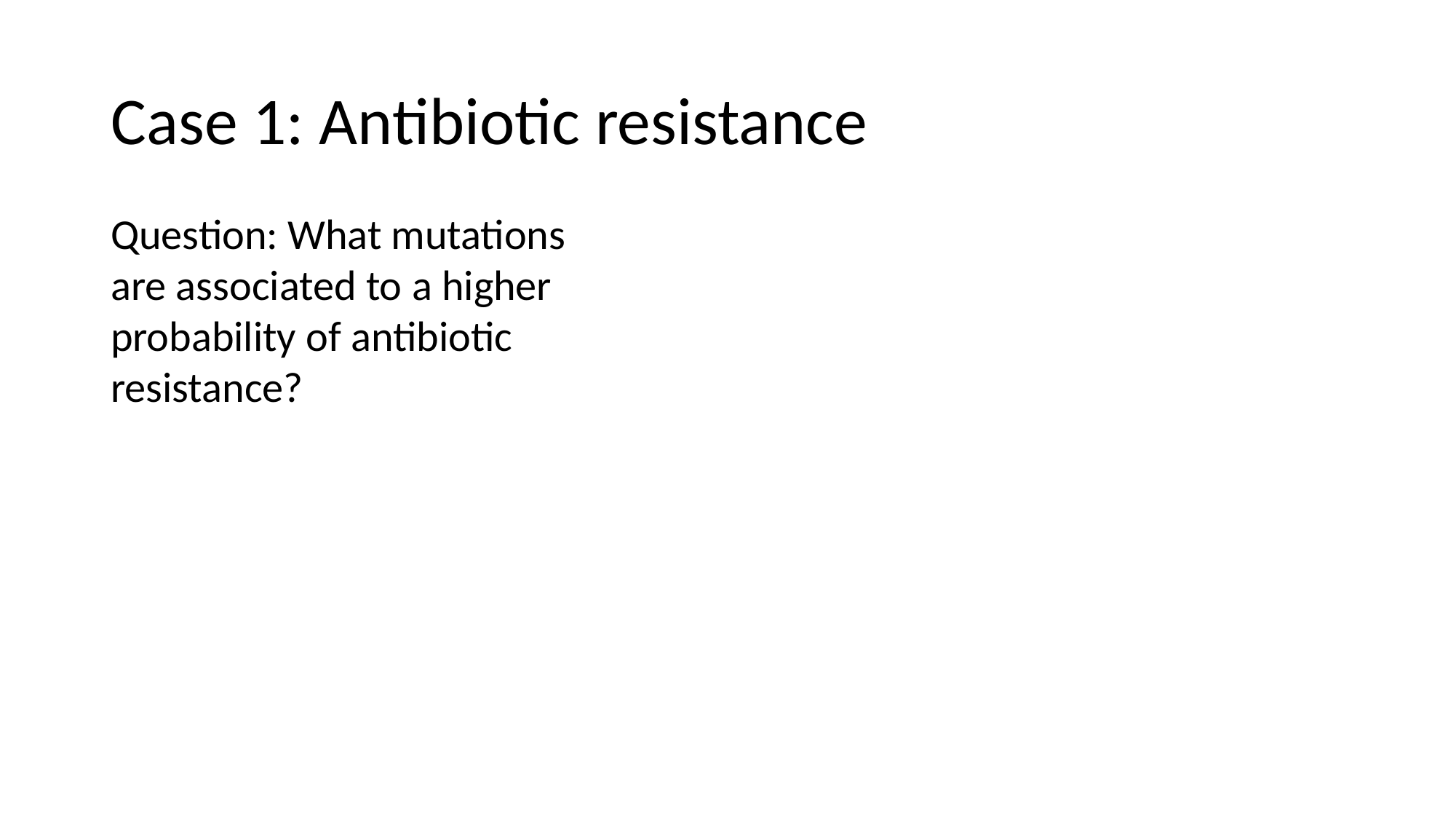

# Case 1: Antibiotic resistance
Question: What mutations are associated to a higher probability of antibiotic resistance?